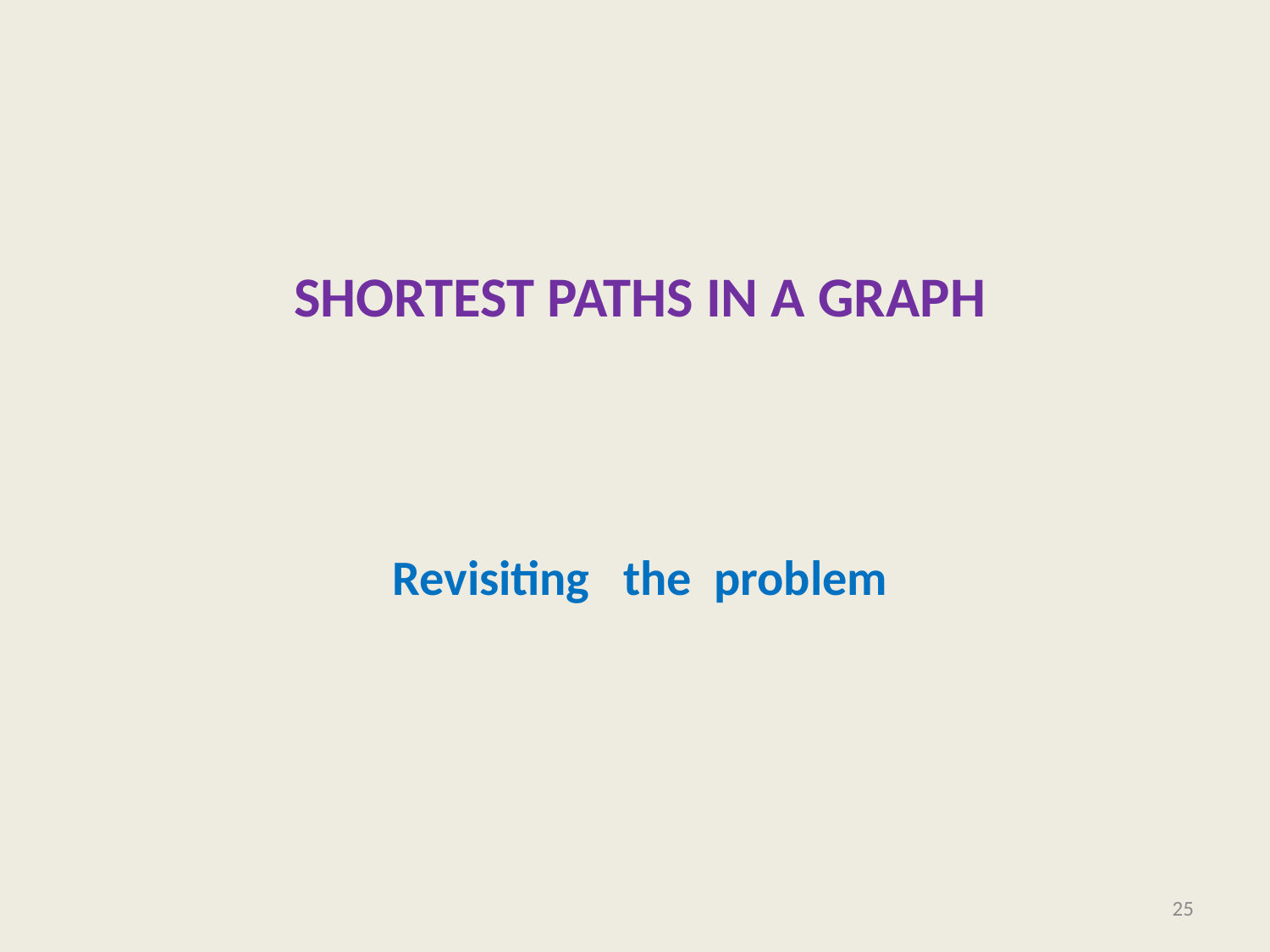

# Shortest pathS in a graph
Revisiting   the  problem
25